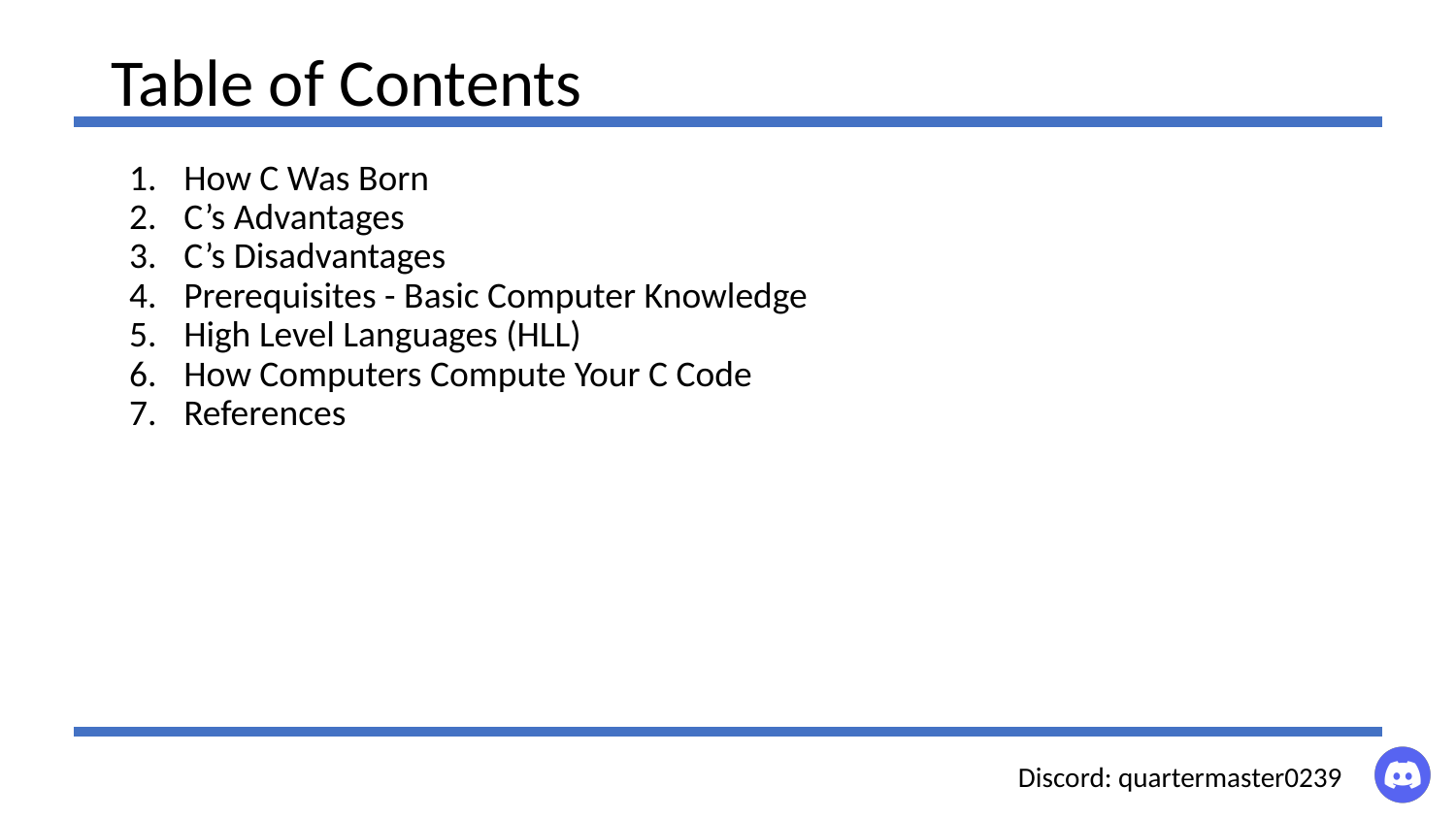

# Table of Contents
How C Was Born
C’s Advantages
C’s Disadvantages
Prerequisites - Basic Computer Knowledge
High Level Languages (HLL)
How Computers Compute Your C Code
References